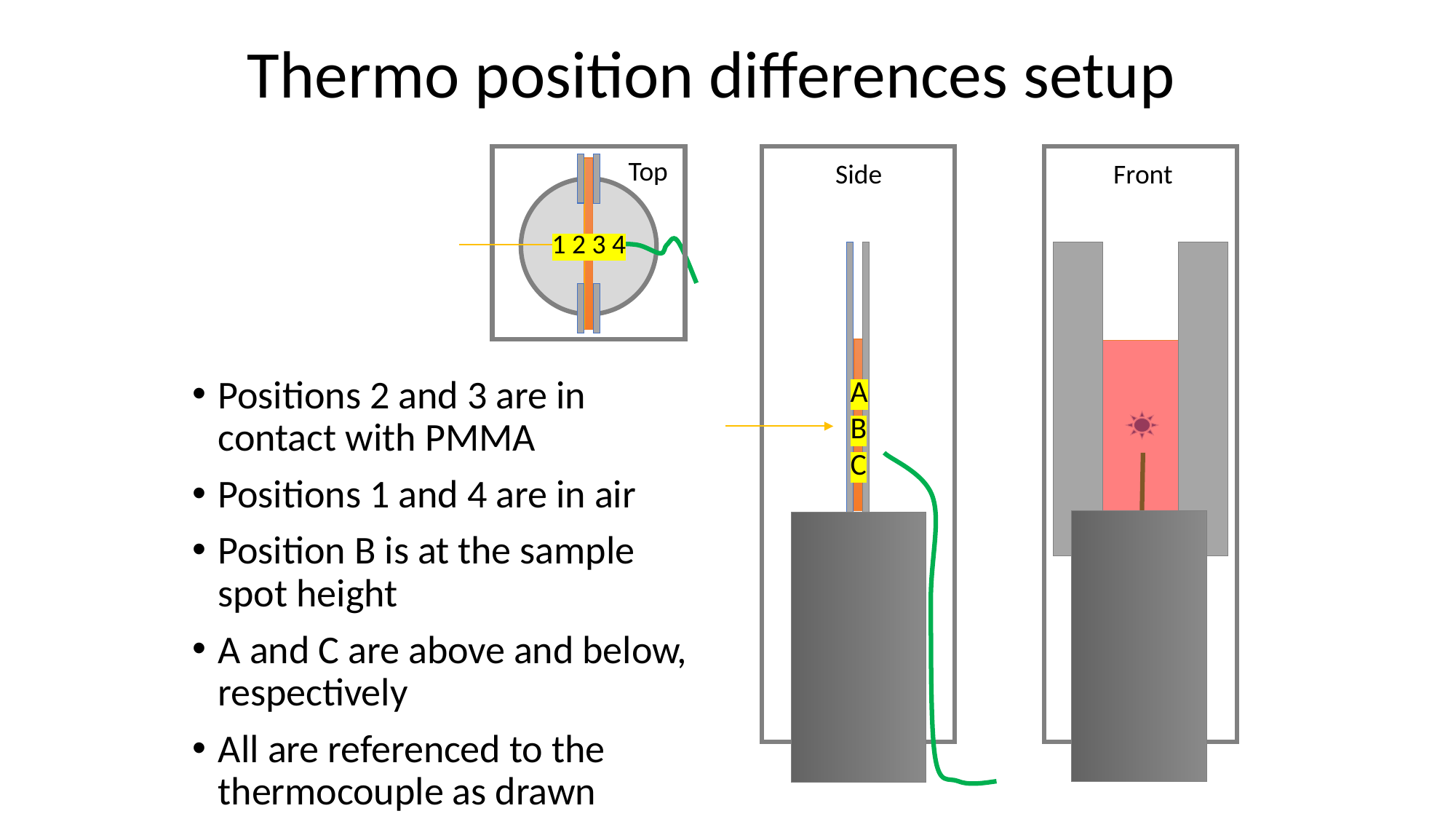

# Thermo position differences setup

Top
Side
Front
1 2 3 4
A
B
C
Positions 2 and 3 are in contact with PMMA
Positions 1 and 4 are in air
Position B is at the sample spot height
A and C are above and below, respectively
All are referenced to the thermocouple as drawn